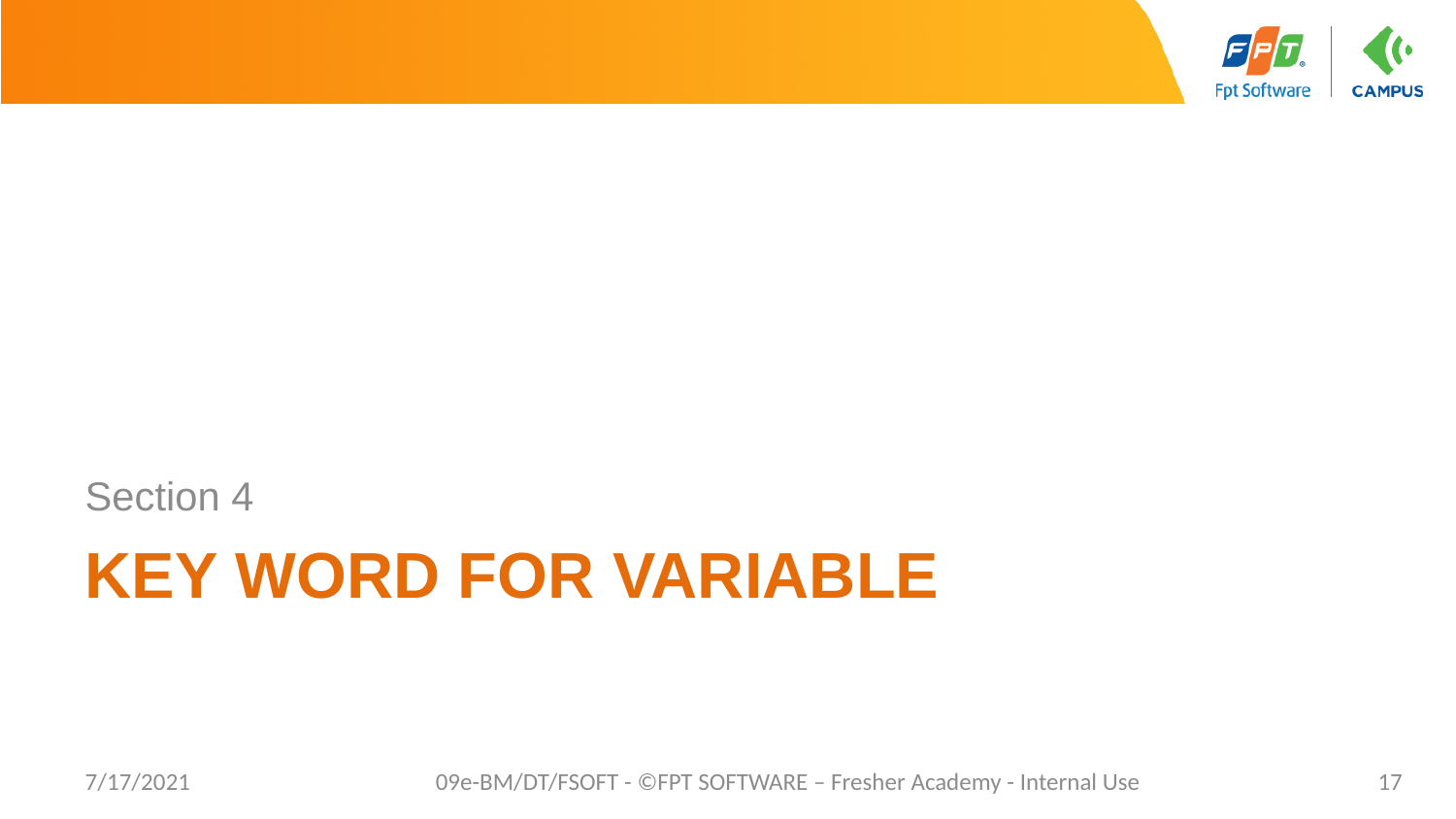

Section 4

# Key word for variable
7/17/2021
09e-BM/DT/FSOFT - ©FPT SOFTWARE – Fresher Academy - Internal Use
17